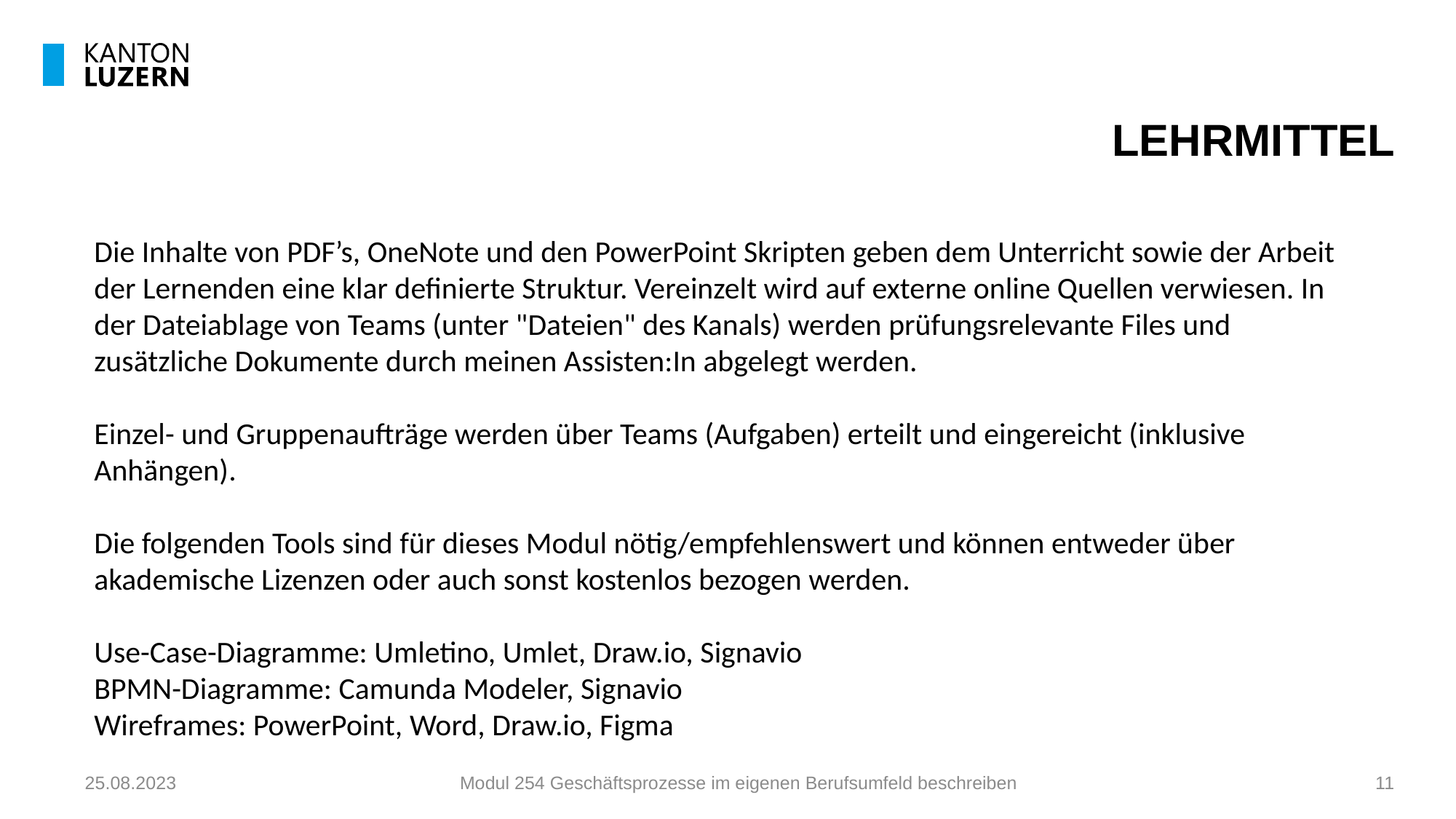

# LEHRMITTEL

Die Inhalte von PDF’s, OneNote und den PowerPoint Skripten geben dem Unterricht sowie der Arbeit der Lernenden eine klar definierte Struktur. Vereinzelt wird auf externe online Quellen verwiesen. In der Dateiablage von Teams (unter "Dateien" des Kanals) werden prüfungsrelevante Files und zusätzliche Dokumente durch meinen Assisten:In abgelegt werden.

Einzel- und Gruppenaufträge werden über Teams (Aufgaben) erteilt und eingereicht (inklusive Anhängen).

Die folgenden Tools sind für dieses Modul nötig/empfehlenswert und können entweder über akademische Lizenzen oder auch sonst kostenlos bezogen werden.

Use-Case-Diagramme: Umletino, Umlet, Draw.io, Signavio
BPMN-Diagramme: Camunda Modeler, Signavio
Wireframes: PowerPoint, Word, Draw.io, Figma

25.08.2023
Modul 254 Geschäftsprozesse im eigenen Berufsumfeld beschreiben
11